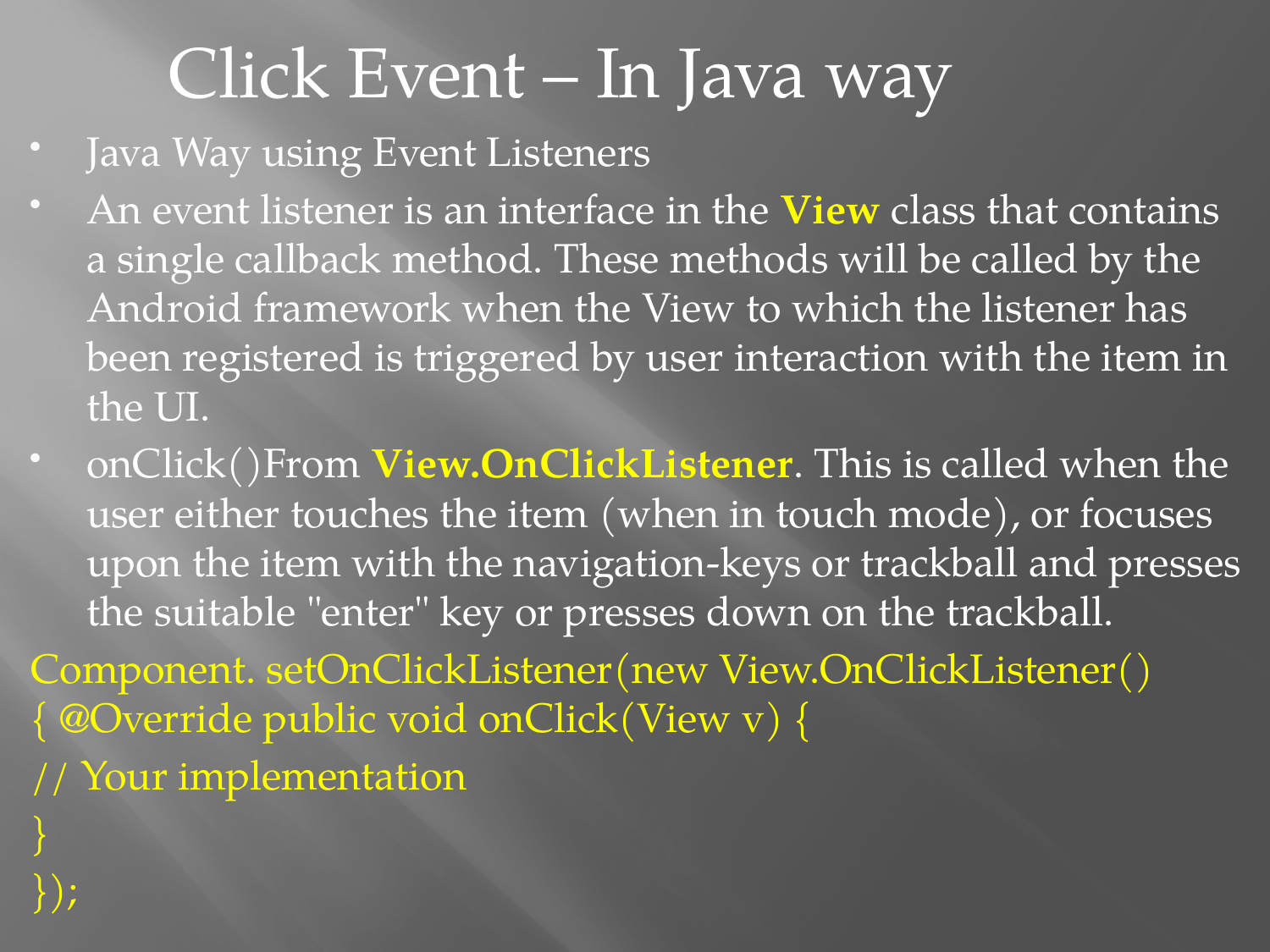

Click Event – In Java way
Java Way using Event Listeners
An event listener is an interface in the View class that contains a single callback method. These methods will be called by the Android framework when the View to which the listener has been registered is triggered by user interaction with the item in the UI.
onClick()From View.OnClickListener. This is called when the user either touches the item (when in touch mode), or focuses upon the item with the navigation-keys or trackball and presses the suitable "enter" key or presses down on the trackball.
Component. setOnClickListener(new View.OnClickListener() { @Override public void onClick(View v) {
// Your implementation
}
});